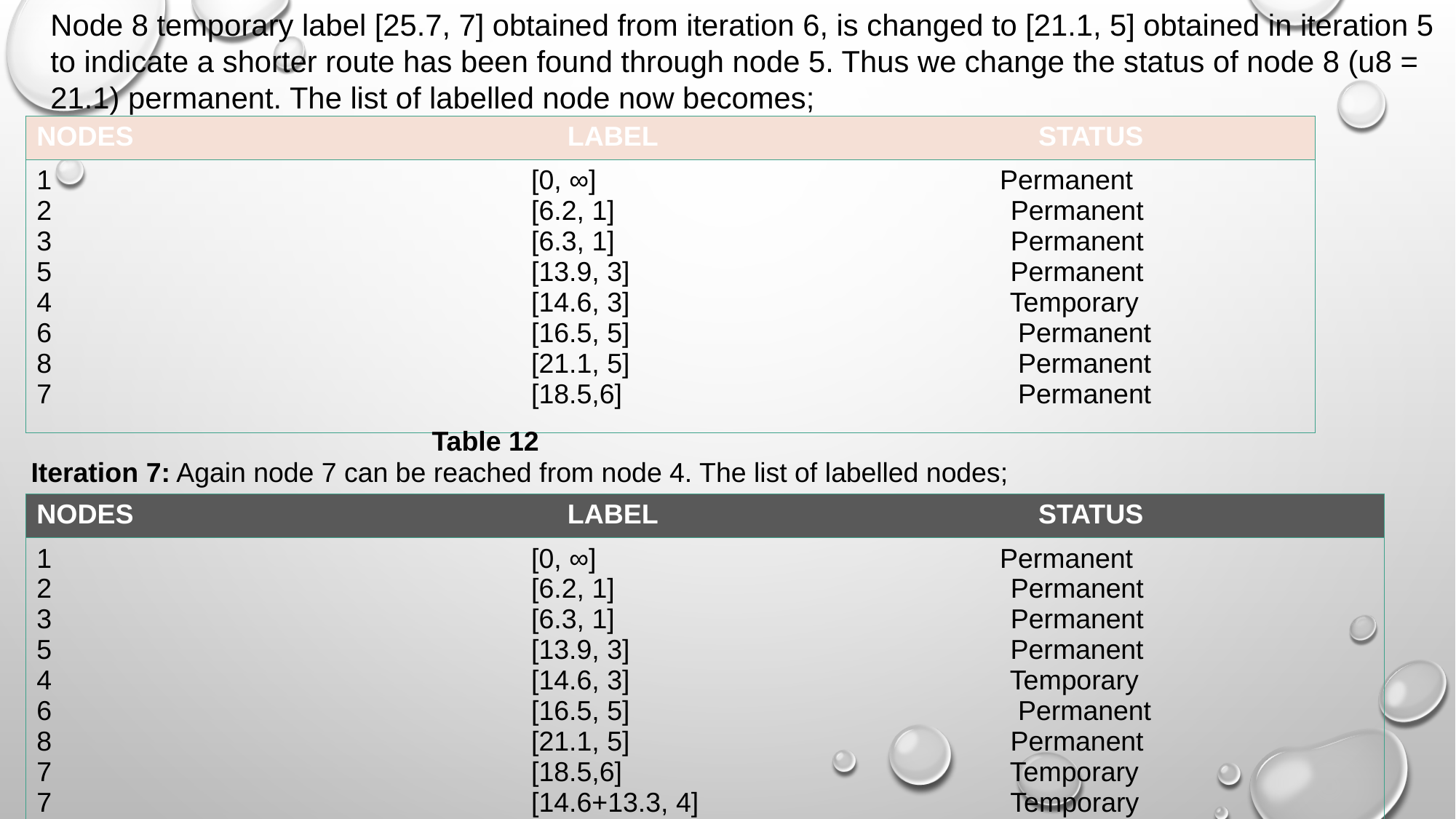

Node 8 temporary label [25.7, 7] obtained from iteration 6, is changed to [21.1, 5] obtained in iteration 5 to indicate a shorter route has been found through node 5. Thus we change the status of node 8 (u8 = 21.1) permanent. The list of labelled node now becomes;
| NODES LABEL STATUS |
| --- |
| 1 [0, ∞] Permanent 2 [6.2, 1] Permanent 3 [6.3, 1] Permanent 5 [13.9, 3] Permanent 4 [14.6, 3] Temporary 6 [16.5, 5] Permanent 8 [21.1, 5] Permanent 7 [18.5,6] Permanent |
Table 12
Iteration 7: Again node 7 can be reached from node 4. The list of labelled nodes;
| NODES LABEL STATUS |
| --- |
| 1 [0, ∞] Permanent 2 [6.2, 1] Permanent 3 [6.3, 1] Permanent 5 [13.9, 3] Permanent 4 [14.6, 3] Temporary 6 [16.5, 5] Permanent 8 [21.1, 5] Permanent 7 [18.5,6] Temporary 7 [14.6+13.3, 4] Temporary |
Table 13